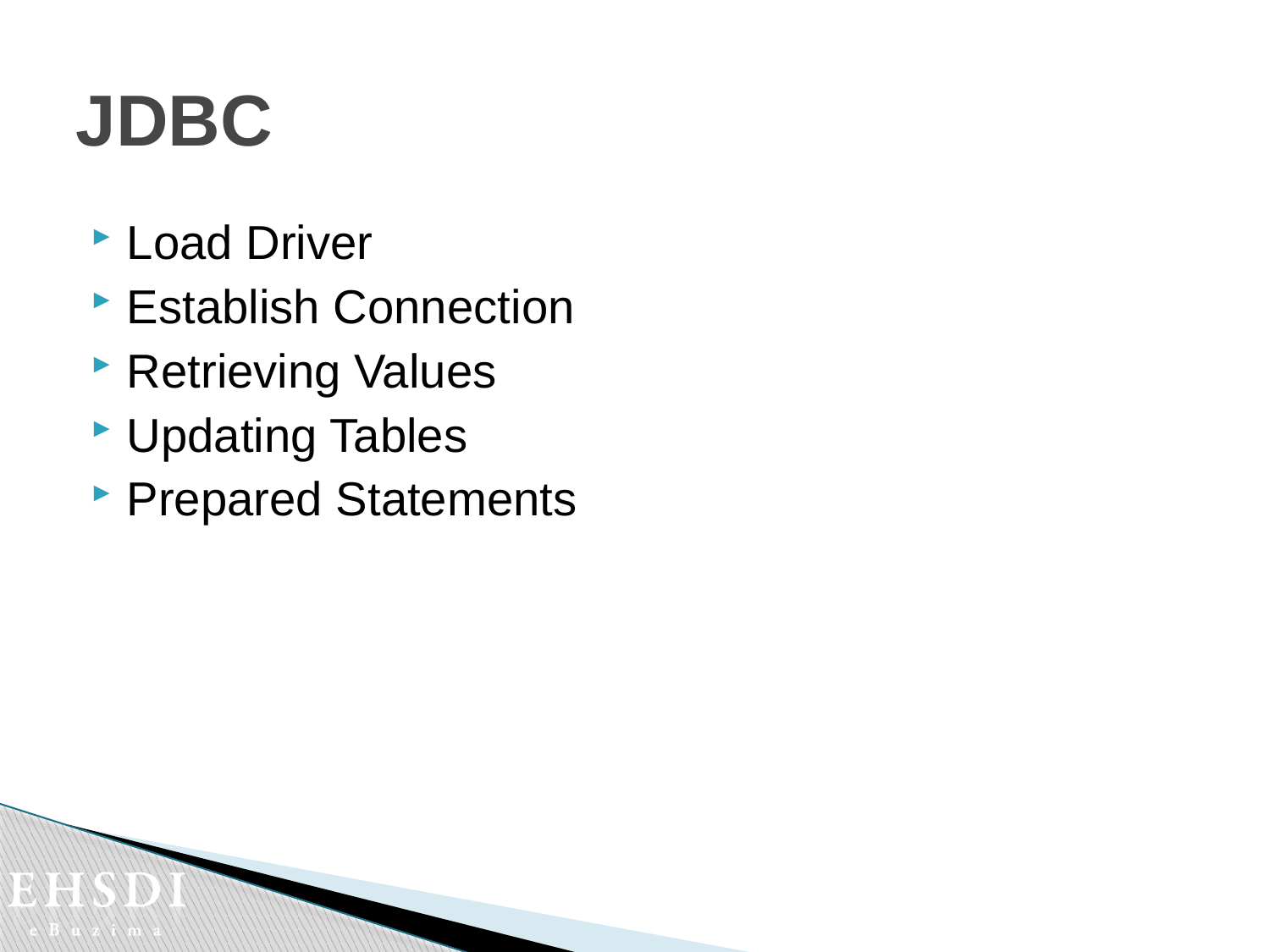

# JDBC
Load Driver
Establish Connection
Retrieving Values
Updating Tables
Prepared Statements